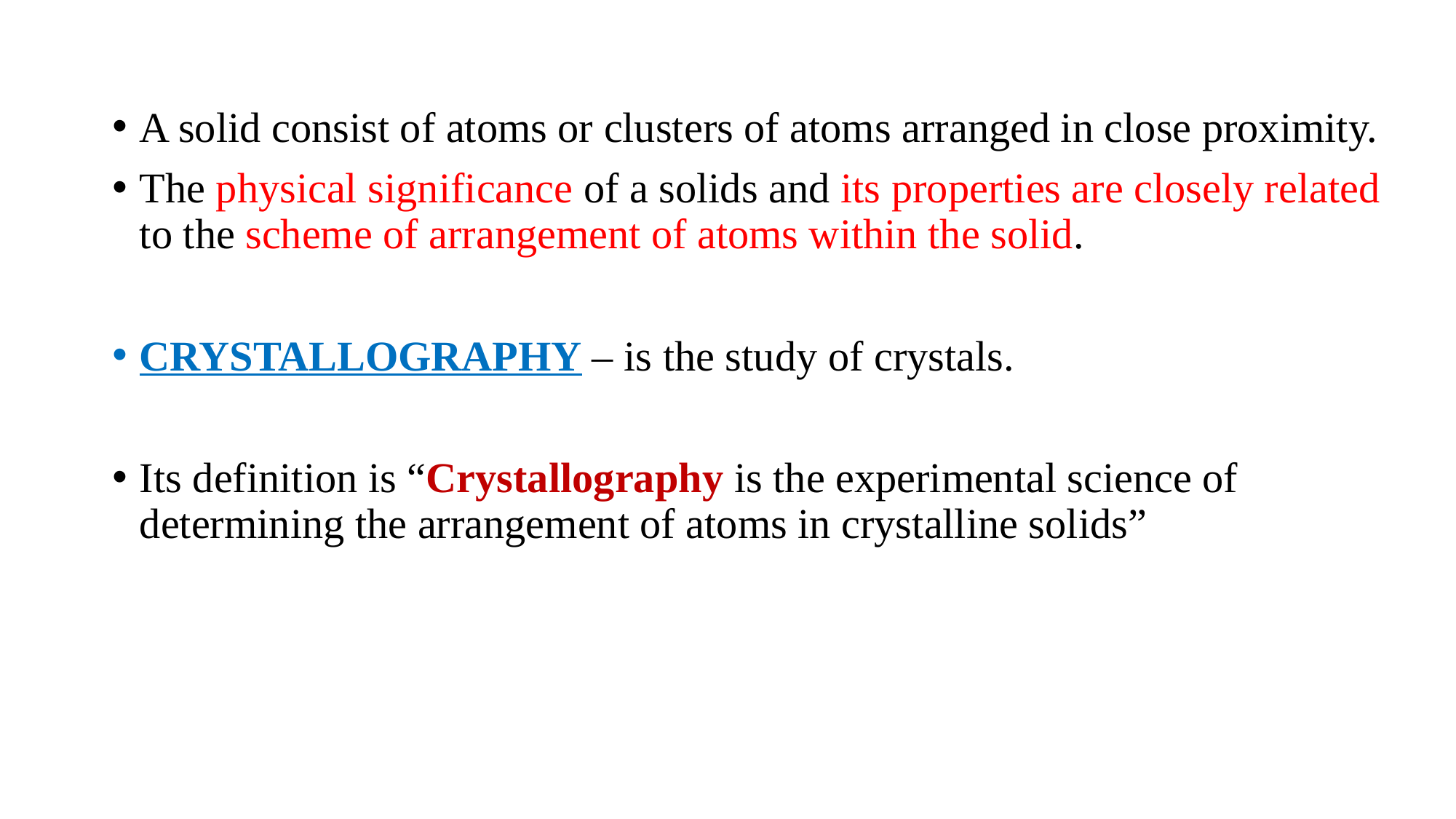

A solid consist of atoms or clusters of atoms arranged in close proximity.
The physical significance of a solids and its properties are closely related to the scheme of arrangement of atoms within the solid.

CRYSTALLOGRAPHY – is the study of crystals.

Its definition is “Crystallography is the experimental science of determining the arrangement of atoms in crystalline solids”